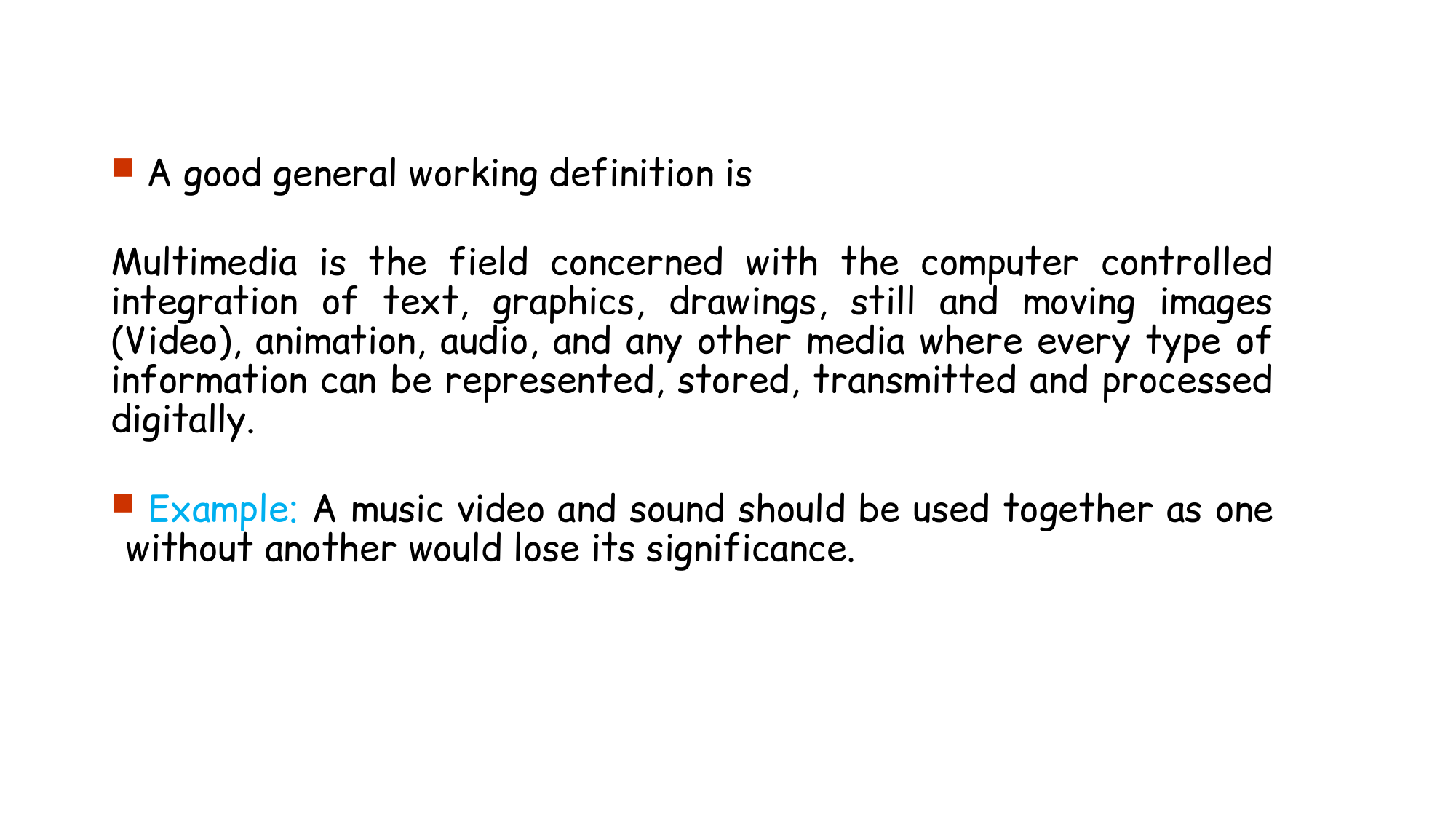

A good general working definition is

Multimedia is the field concerned with the computer controlled integration of text, graphics, drawings, still and moving images (Video), animation, audio, and any other media where every type of information can be represented, stored, transmitted and processed digitally.

 Example: A music video and sound should be used together as one without another would lose its significance.